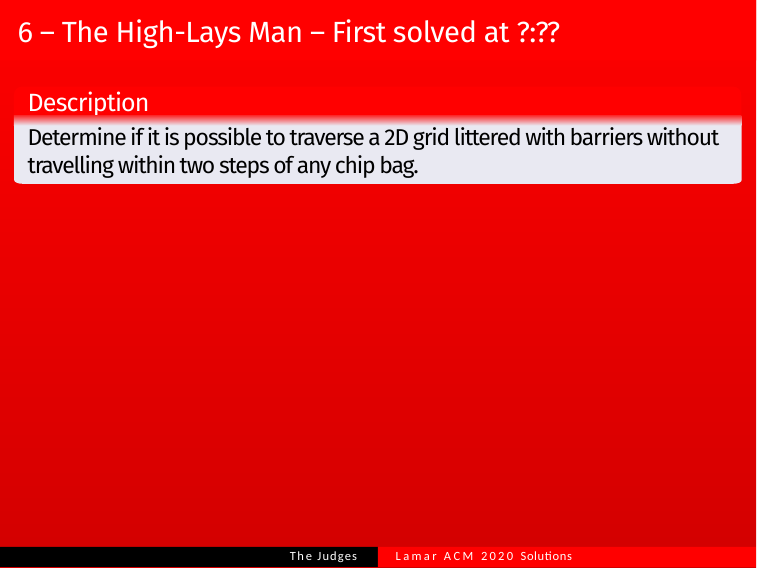

# 6 – The High-Lays Man – First solved at ?:??
Description
Determine if it is possible to traverse a 2D grid littered with barriers without travelling within two steps of any chip bag.

Lamar ACM 2020 Solutions
The Judges